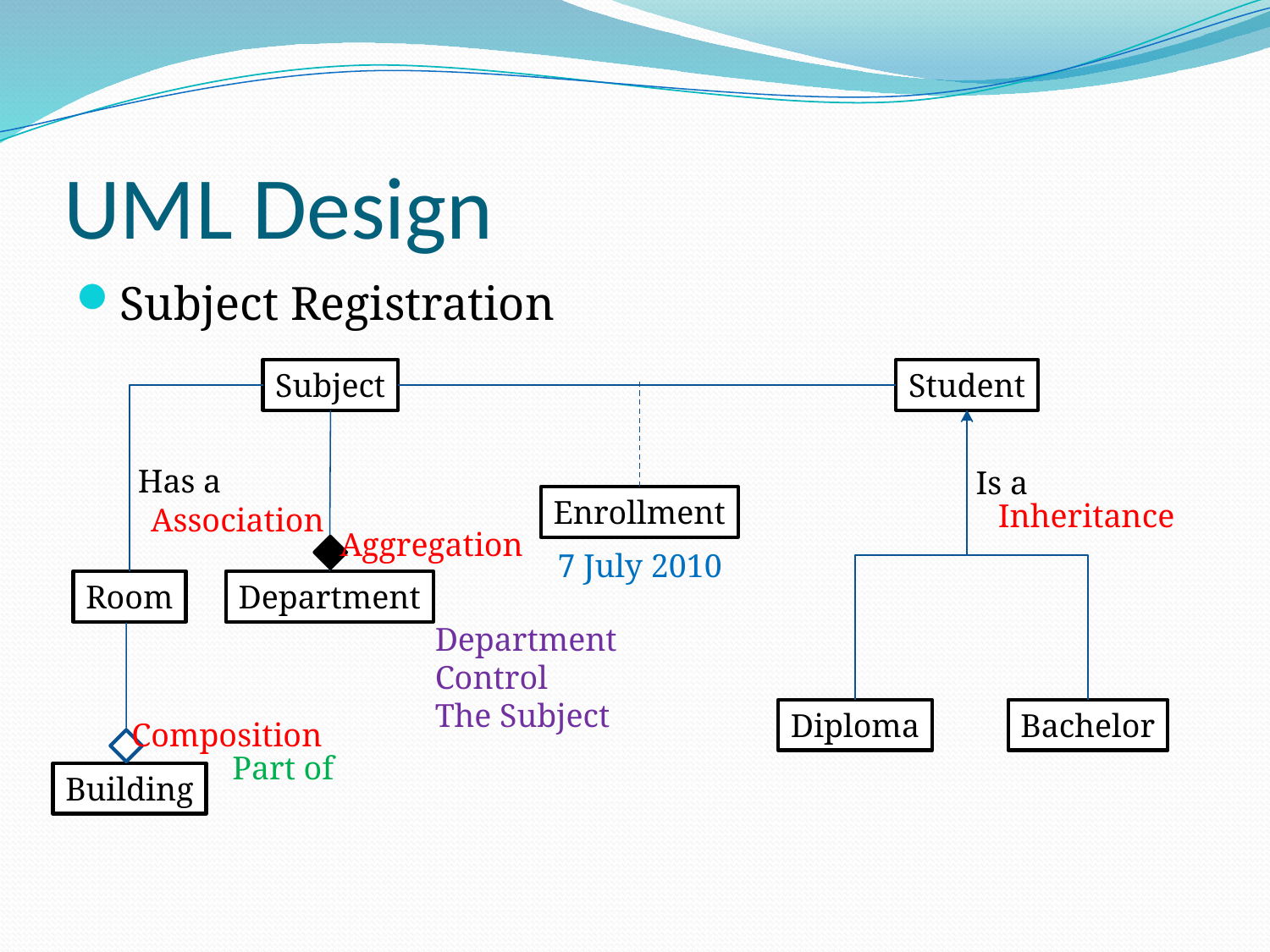

# UML Design
Subject Registration
Subject
Student
Has a
Is a
Enrollment
Inheritance
Association
Aggregation

7 July 2010
Room
Department
Department
Control
The Subject
Bachelor
Diploma
Composition

Part of
Building